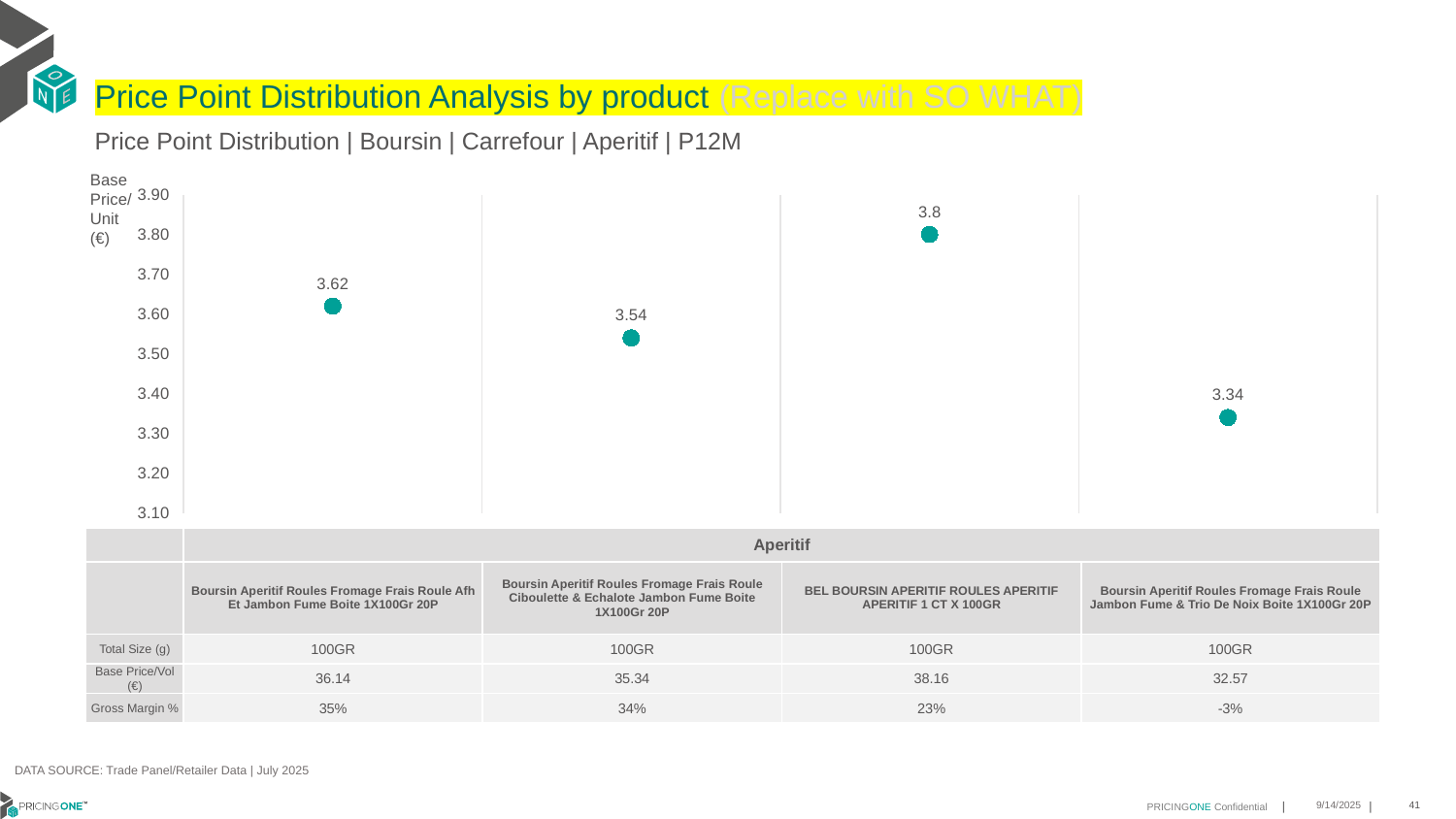

# Price Point Distribution Analysis by product (Replace with SO WHAT)
Price Point Distribution | Boursin | Carrefour | Aperitif | P12M
Base Price/Unit (€)

### Chart

| Category | Base Price/Unit |
|---|---|
| Boursin Aperitif Roules Fromage Frais Roule Afh Et Jambon Fume Boite 1X100Gr 20P | 3.62 |
| Boursin Aperitif Roules Fromage Frais Roule Ciboulette & Echalote Jambon Fume Boite 1X100Gr 20P | 3.54 |
| BEL BOURSIN APERITIF ROULES APERITIF APERITIF 1 CT X 100GR | 3.8 |
| Boursin Aperitif Roules Fromage Frais Roule Jambon Fume & Trio De Noix Boite 1X100Gr 20P | 3.34 |
|  | Aperitif | Aperitif | Aperitif | Aperitif |
| --- | --- | --- | --- | --- |
|  | Boursin Aperitif Roules Fromage Frais Roule Afh Et Jambon Fume Boite 1X100Gr 20P | Boursin Aperitif Roules Fromage Frais Roule Ciboulette & Echalote Jambon Fume Boite 1X100Gr 20P | BEL BOURSIN APERITIF ROULES APERITIF APERITIF 1 CT X 100GR | Boursin Aperitif Roules Fromage Frais Roule Jambon Fume & Trio De Noix Boite 1X100Gr 20P |
| Total Size (g) | 100GR | 100GR | 100GR | 100GR |
| Base Price/Vol (€) | 36.14 | 35.34 | 38.16 | 32.57 |
| Gross Margin % | 35% | 34% | 23% | -3% |
DATA SOURCE: Trade Panel/Retailer Data | July 2025
9/14/2025
41